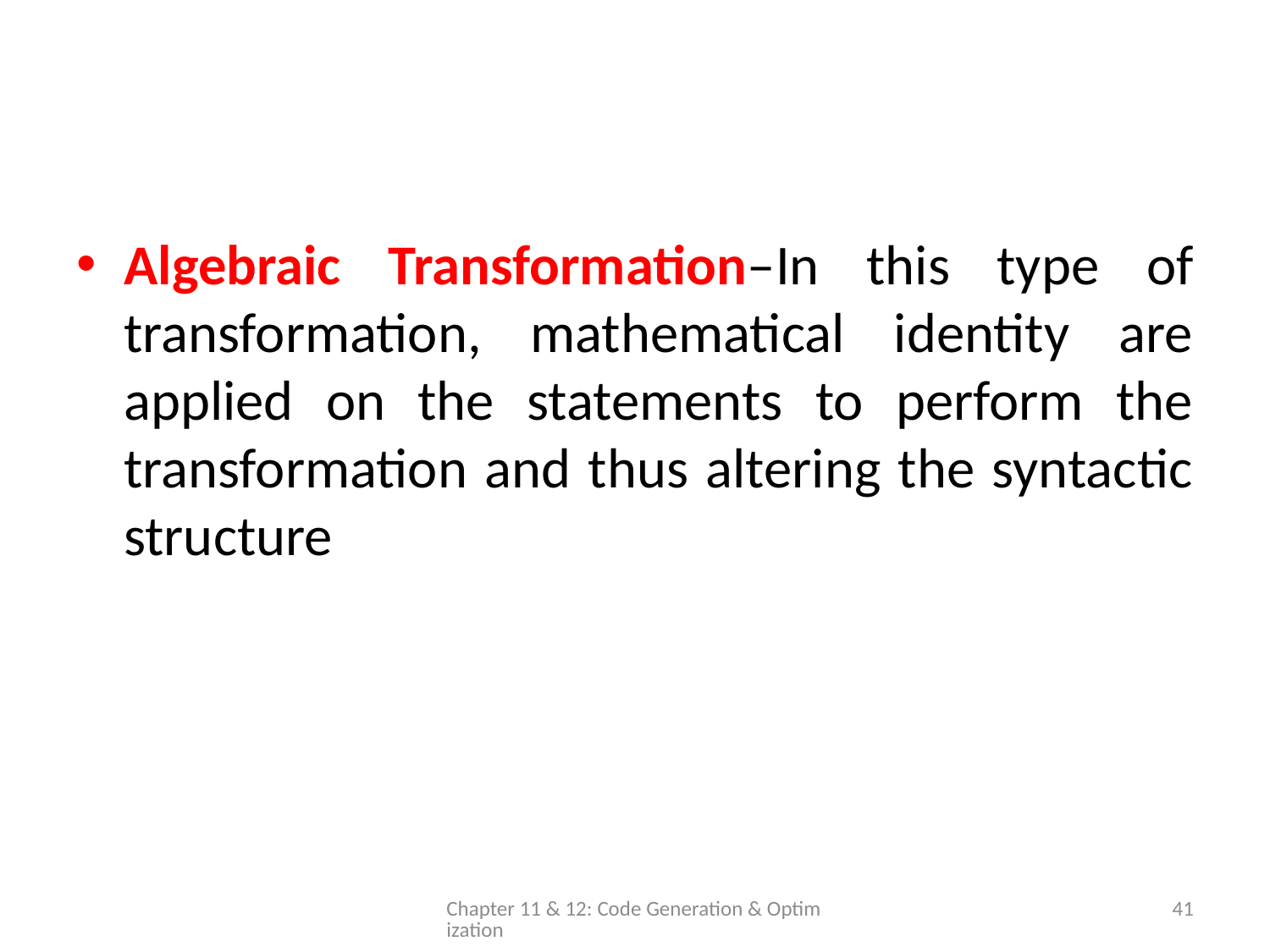

#
Algebraic Transformation–In this type of transformation, mathematical identity are applied on the statements to perform the transformation and thus altering the syntactic structure

Chapter 11 & 12: Code Generation & Optimization
41